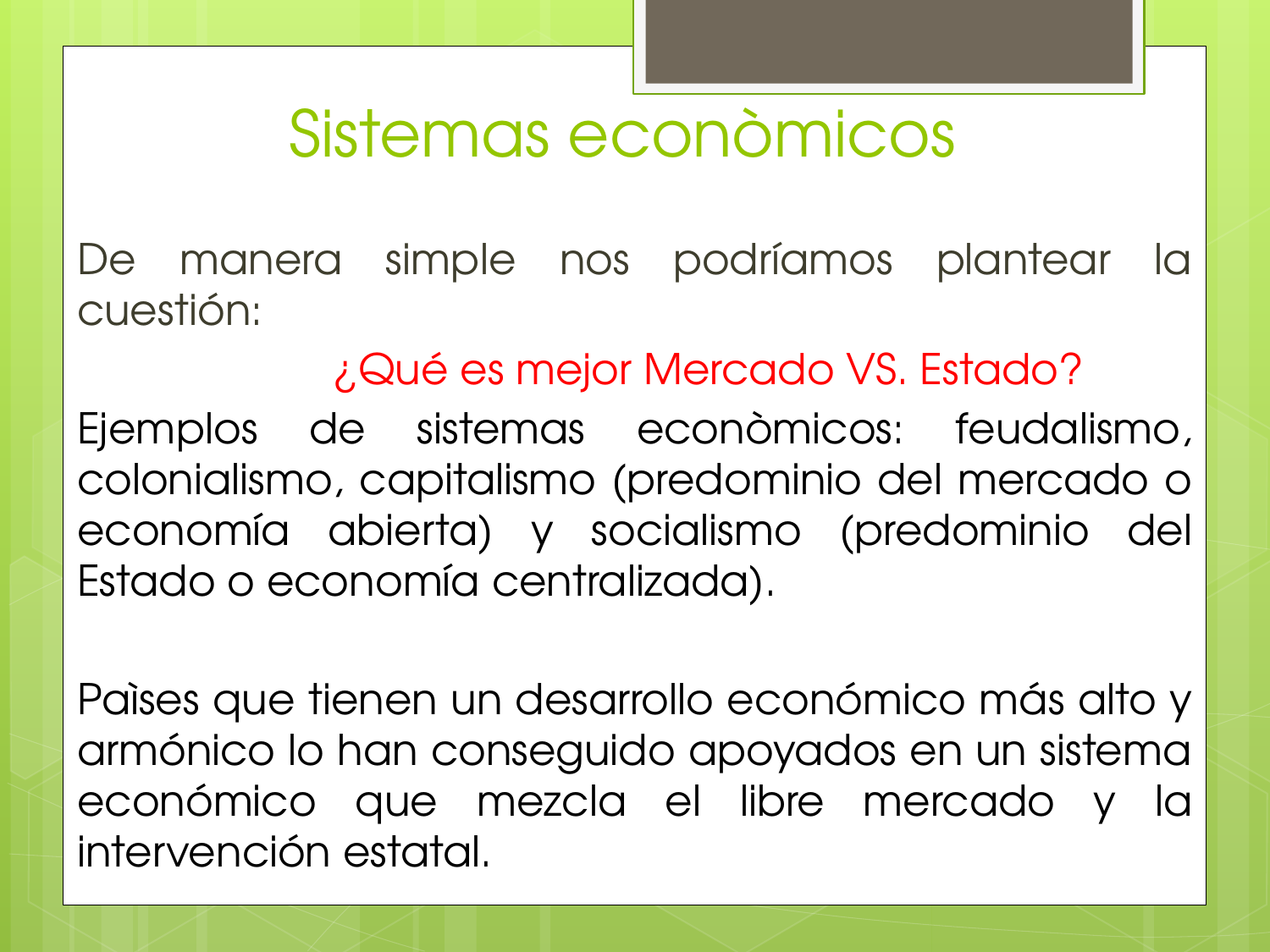

# Sistemas econòmicos
De manera simple nos podríamos plantear la cuestión:
                      ¿Qué es mejor Mercado VS. Estado?
Ejemplos de sistemas econòmicos: feudalismo, colonialismo, capitalismo (predominio del mercado o economía abierta) y socialismo (predominio del Estado o economía centralizada).

Paìses que tienen un desarrollo económico más alto y armónico lo han conseguido apoyados en un sistema económico que mezcla el libre mercado y la intervención estatal.